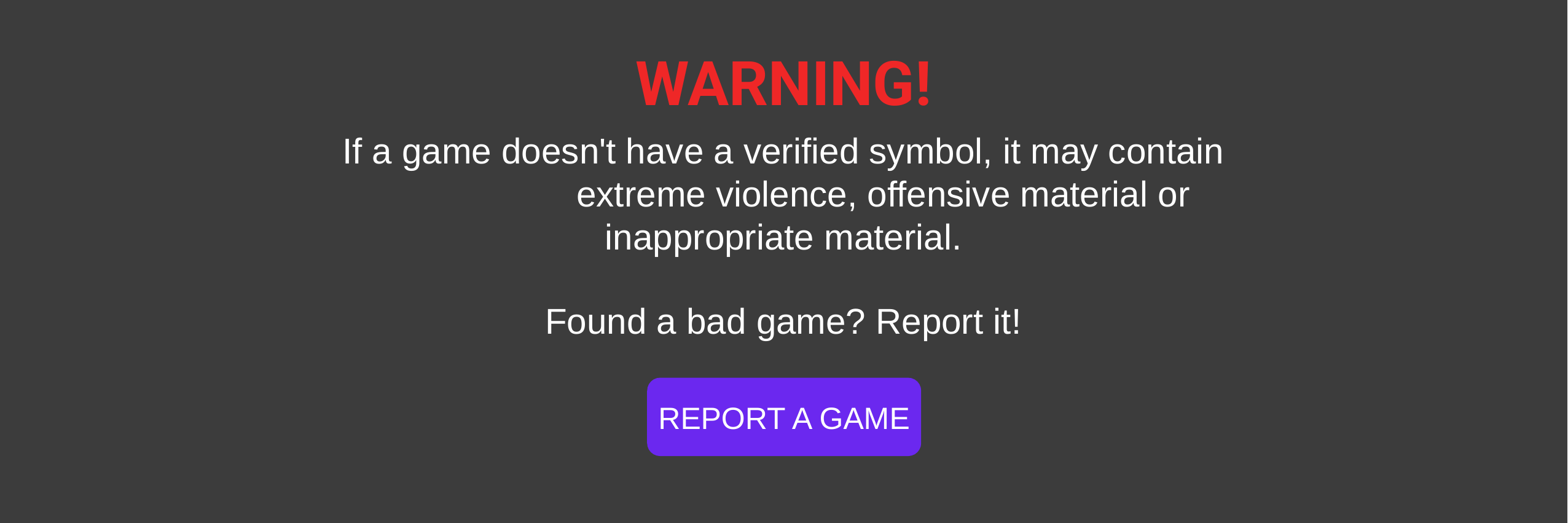

WARNING!
If a game doesn't have a verified symbol, it may contain
                    extreme violence, offensive material or inappropriate material.
Found a bad game? Report it!
REPORT A GAME